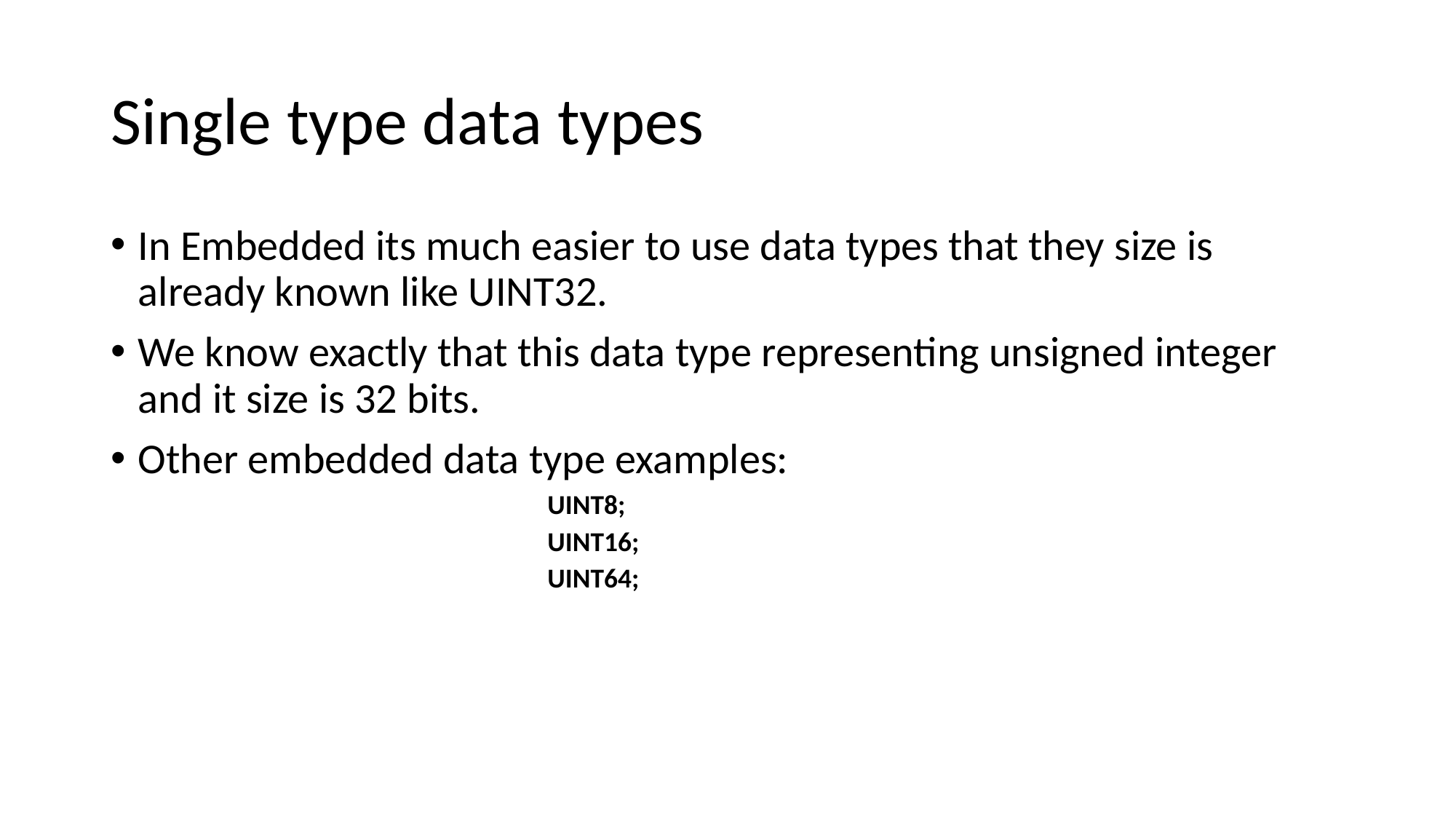

# Single type data types
In Embedded its much easier to use data types that they size is already known like UINT32.
We know exactly that this data type representing unsigned integer and it size is 32 bits.
Other embedded data type examples:
UINT8;
UINT16;
UINT64;